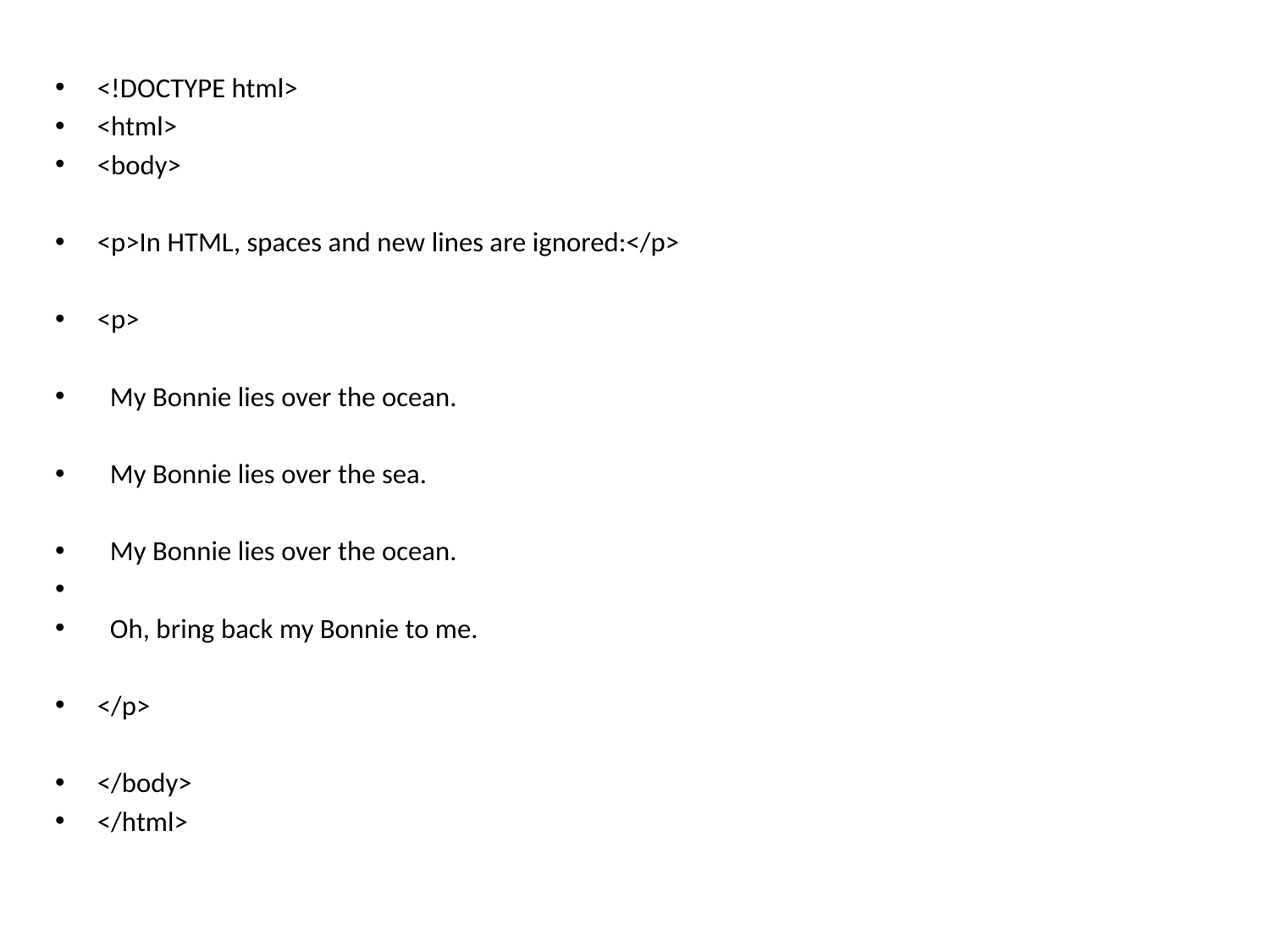

#
<!DOCTYPE html>
<html>
<body>

<p>In HTML, spaces and new lines are ignored:</p>

<p>

  My Bonnie lies over the ocean.

  My Bonnie lies over the sea.

  My Bonnie lies over the ocean.

  Oh, bring back my Bonnie to me.

</p>

</body>
</html>